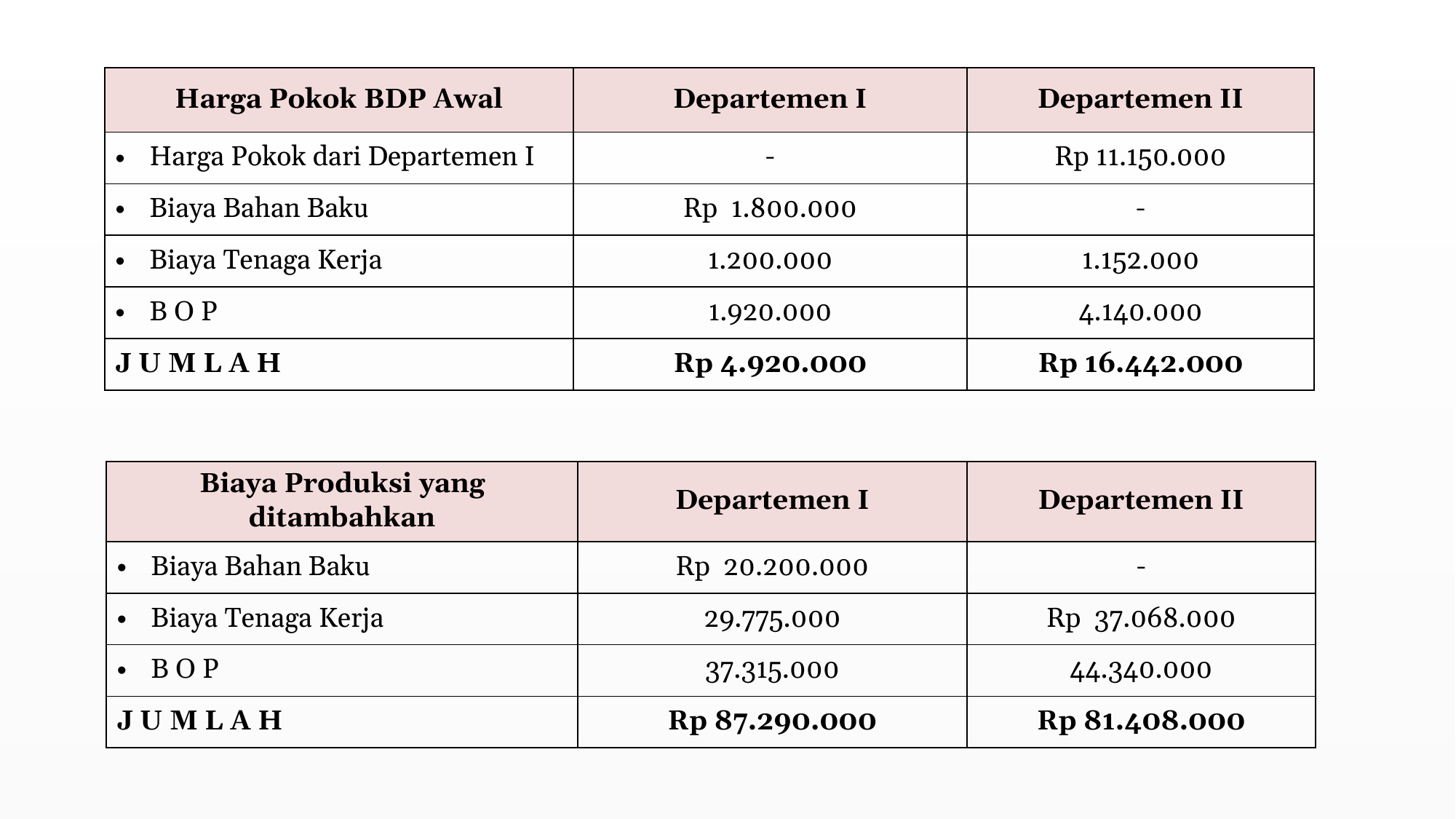

| Harga Pokok BDP Awal | Departemen I | Departemen II |
| --- | --- | --- |
| Harga Pokok dari Departemen I | - | Rp 11.150.000 |
| Biaya Bahan Baku | Rp 1.800.000 | - |
| Biaya Tenaga Kerja | 1.200.000 | 1.152.000 |
| B O P | 1.920.000 | 4.140.000 |
| J U M L A H | Rp 4.920.000 | Rp 16.442.000 |
| Biaya Produksi yang ditambahkan | Departemen I | Departemen II |
| --- | --- | --- |
| Biaya Bahan Baku | Rp 20.200.000 | - |
| Biaya Tenaga Kerja | 29.775.000 | Rp 37.068.000 |
| B O P | 37.315.000 | 44.340.000 |
| J U M L A H | Rp 87.290.000 | Rp 81.408.000 |